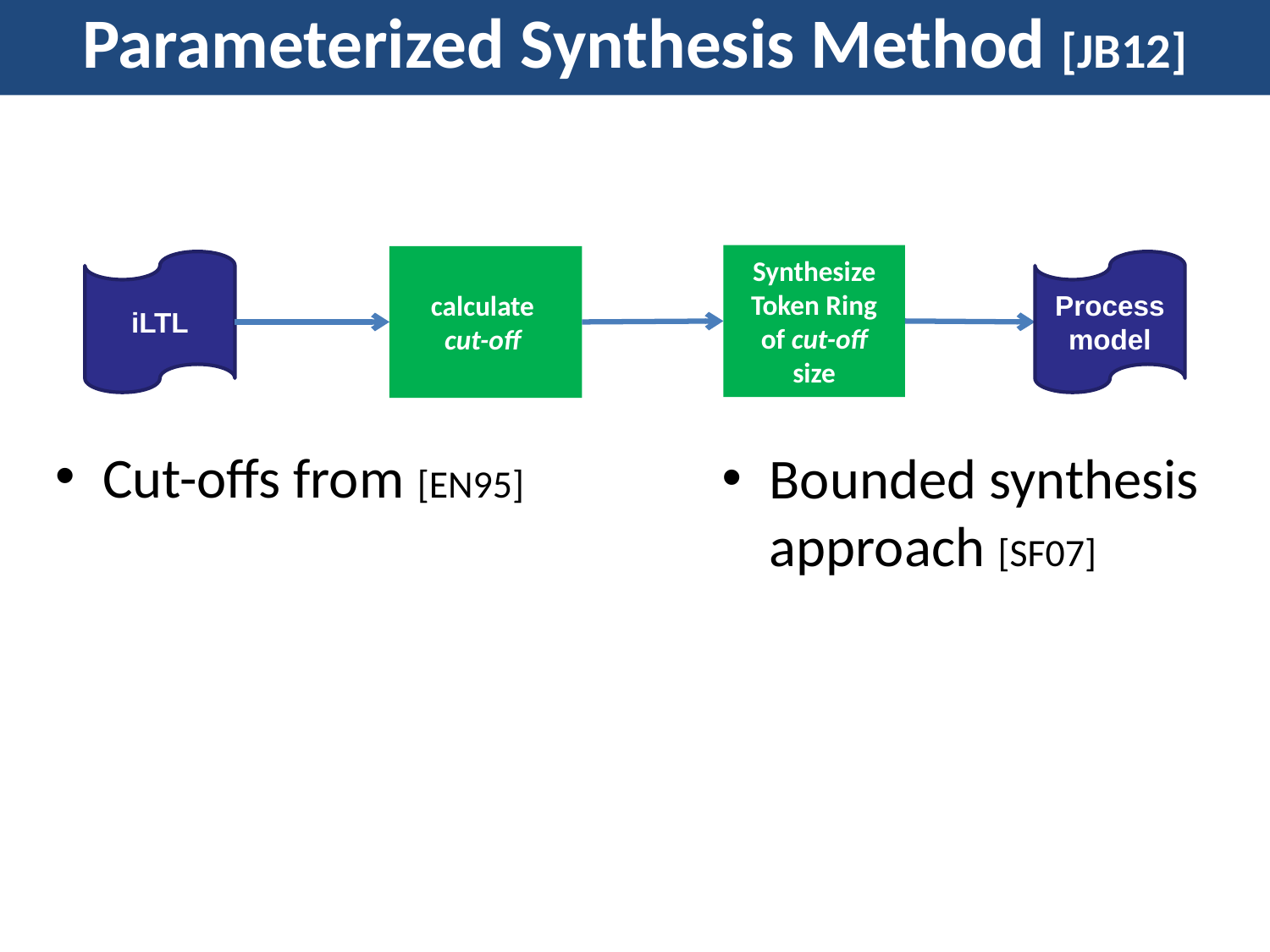

# Parameterized Synthesis Method [JB12]
Synthesize Token Ring
of cut-off
size
calculate
cut-off
iLTL
Process model
Cut-offs from [EN95]

Bounded synthesis approach [SF07]